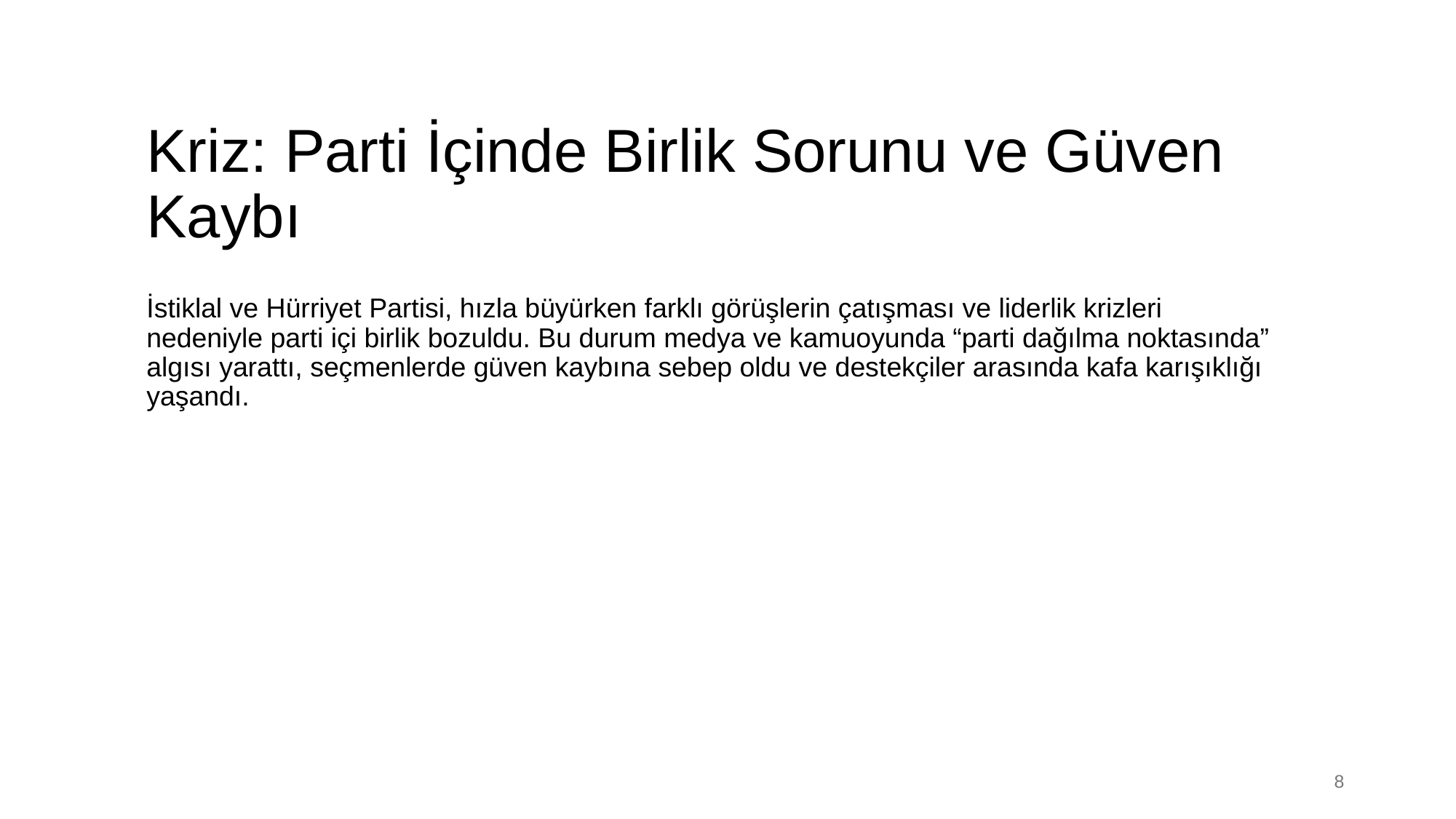

# Kriz: Parti İçinde Birlik Sorunu ve Güven Kaybı
İstiklal ve Hürriyet Partisi, hızla büyürken farklı görüşlerin çatışması ve liderlik krizleri nedeniyle parti içi birlik bozuldu. Bu durum medya ve kamuoyunda “parti dağılma noktasında” algısı yarattı, seçmenlerde güven kaybına sebep oldu ve destekçiler arasında kafa karışıklığı yaşandı.
8